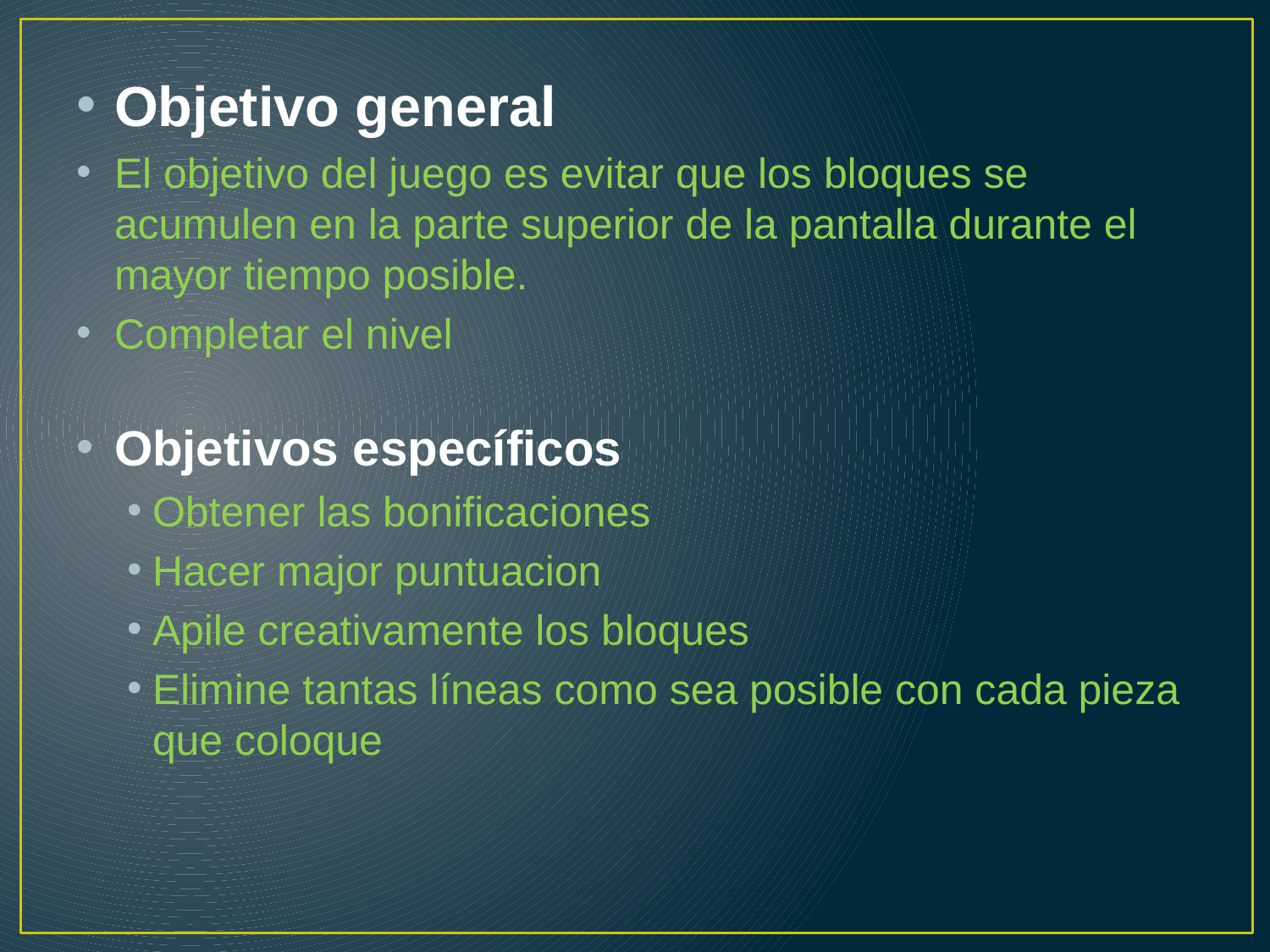

Objetivo general
El objetivo del juego es evitar que los bloques se acumulen en la parte superior de la pantalla durante el mayor tiempo posible.
Completar el nivel

Objetivos específicos
Obtener las bonificaciones
Hacer major puntuacion
Apile creativamente los bloques
Elimine tantas líneas como sea posible con cada pieza que coloque